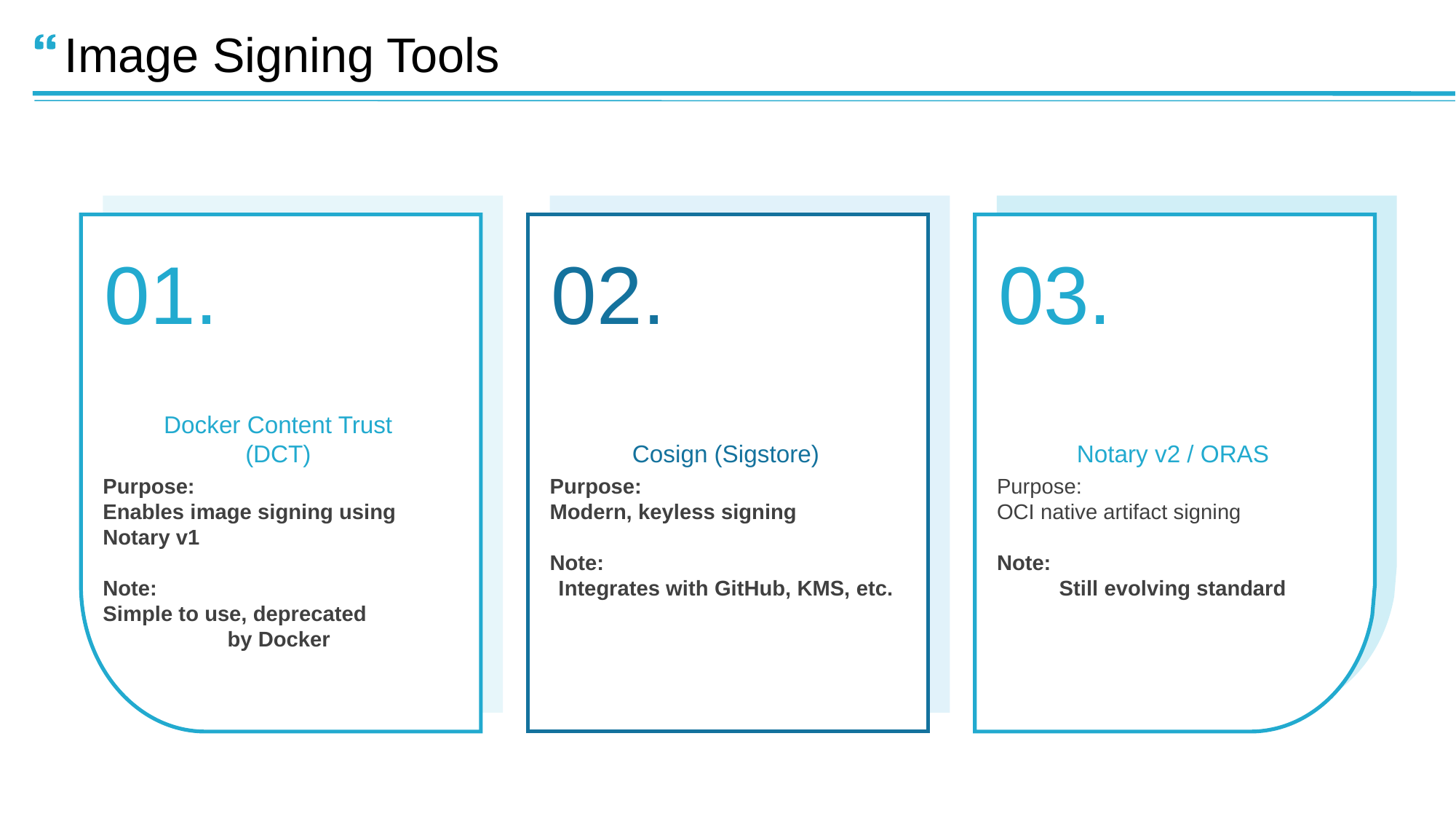

Image Signing Tools

01.
02.
03.
Docker Content Trust (DCT)
Cosign (Sigstore)
Notary v2 / ORAS
Purpose:
Enables image signing using Notary v1

Note:
Simple to use, deprecated
by Docker
Purpose:
Modern, keyless signing

Note:
Integrates with GitHub, KMS, etc.
Purpose:
OCI native artifact signing

Note:
Still evolving standard